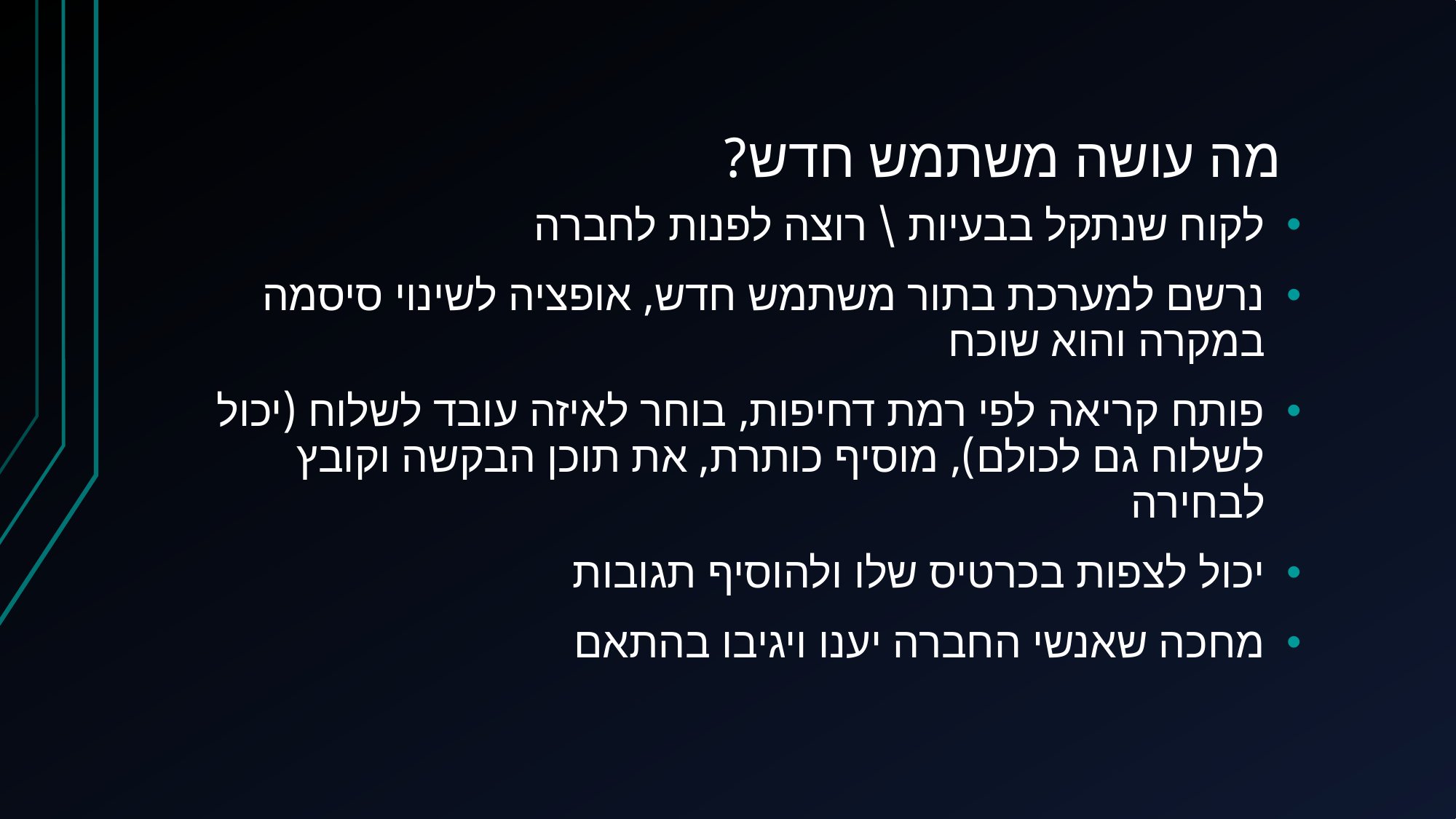

# מה עושה משתמש חדש?
לקוח שנתקל בבעיות \ רוצה לפנות לחברה
נרשם למערכת בתור משתמש חדש, אופציה לשינוי סיסמה במקרה והוא שוכח
פותח קריאה לפי רמת דחיפות, בוחר לאיזה עובד לשלוח (יכול לשלוח גם לכולם), מוסיף כותרת, את תוכן הבקשה וקובץ לבחירה
יכול לצפות בכרטיס שלו ולהוסיף תגובות
מחכה שאנשי החברה יענו ויגיבו בהתאם